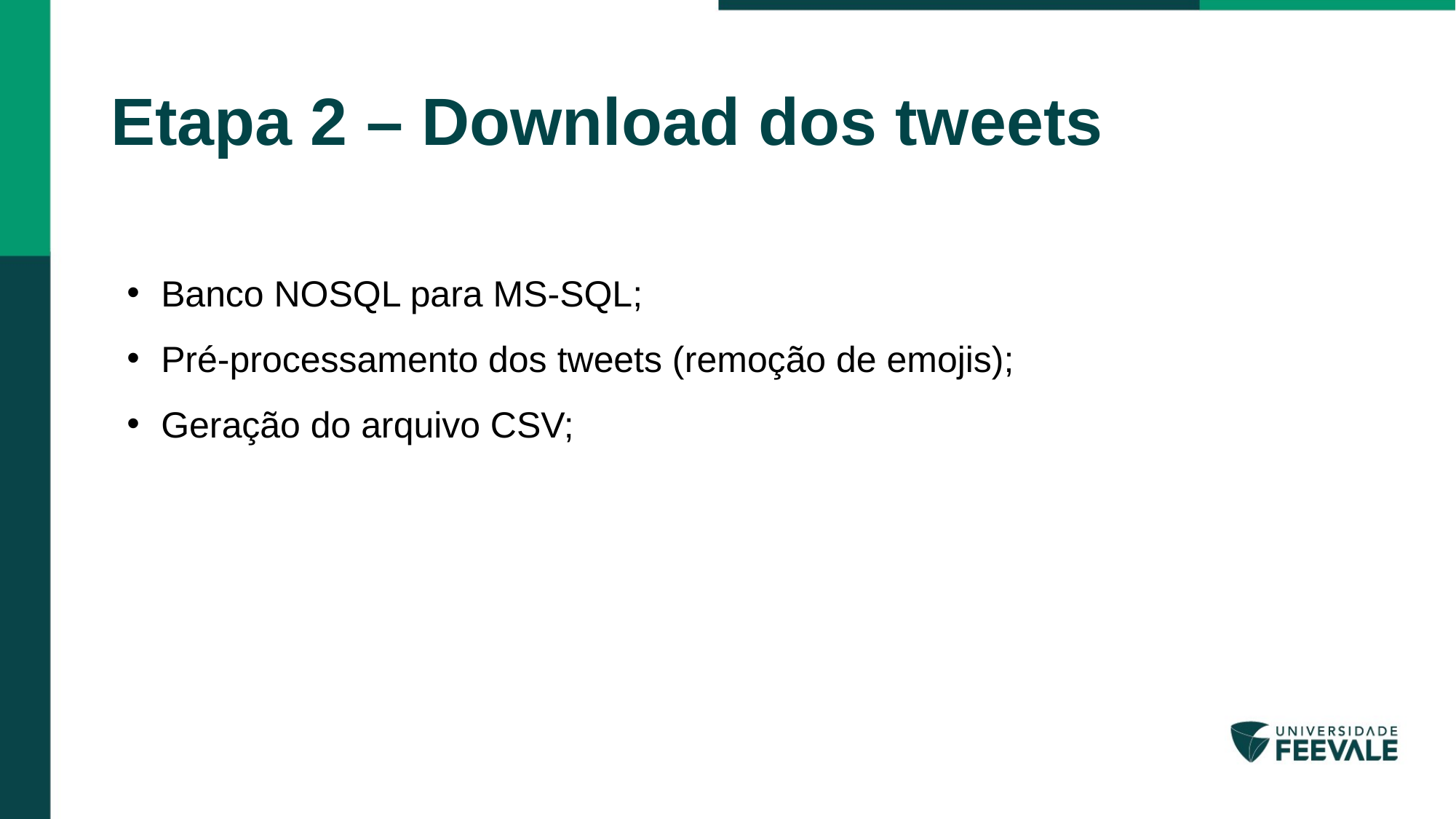

Etapa 2 – Download dos tweets
Banco NOSQL para MS-SQL;
Pré-processamento dos tweets (remoção de emojis);
Geração do arquivo CSV;